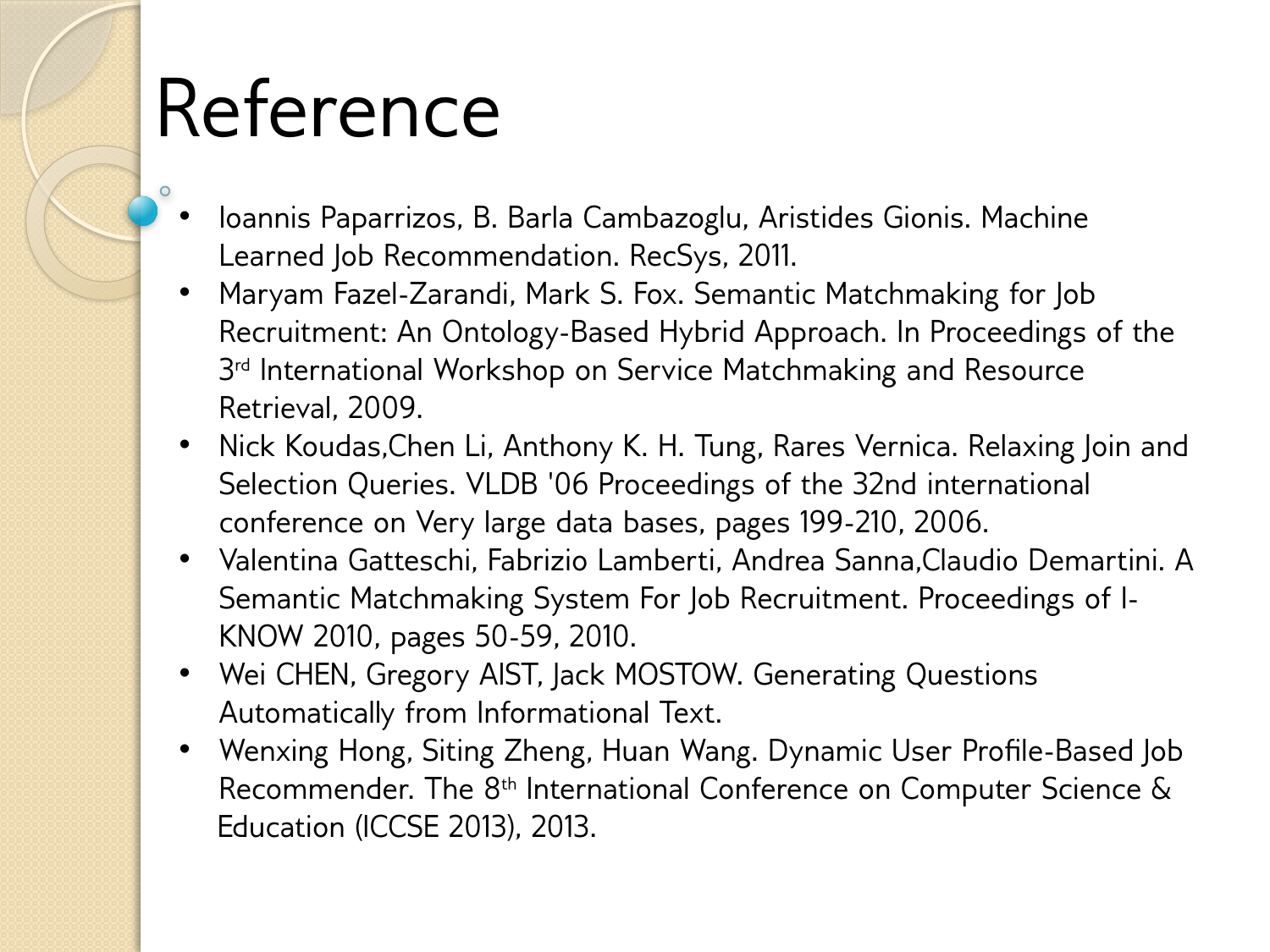

Reference
Ioannis Paparrizos, B. Barla Cambazoglu, Aristides Gionis. Machine Learned Job Recommendation. RecSys, 2011.
Maryam Fazel-Zarandi, Mark S. Fox. Semantic Matchmaking for Job Recruitment: An Ontology-Based Hybrid Approach. In Proceedings of the 3rd International Workshop on Service Matchmaking and Resource Retrieval, 2009.
Nick Koudas,Chen Li, Anthony K. H. Tung, Rares Vernica. Relaxing Join and Selection Queries. VLDB '06 Proceedings of the 32nd international conference on Very large data bases, pages 199-210, 2006.
Valentina Gatteschi, Fabrizio Lamberti, Andrea Sanna,Claudio Demartini. A Semantic Matchmaking System For Job Recruitment. Proceedings of I-KNOW 2010, pages 50-59, 2010.
Wei CHEN, Gregory AIST, Jack MOSTOW. Generating Questions Automatically from Informational Text.
Wenxing Hong, Siting Zheng, Huan Wang. Dynamic User Profile-Based Job Recommender. The 8th International Conference on Computer Science &
    Education (ICCSE 2013), 2013.